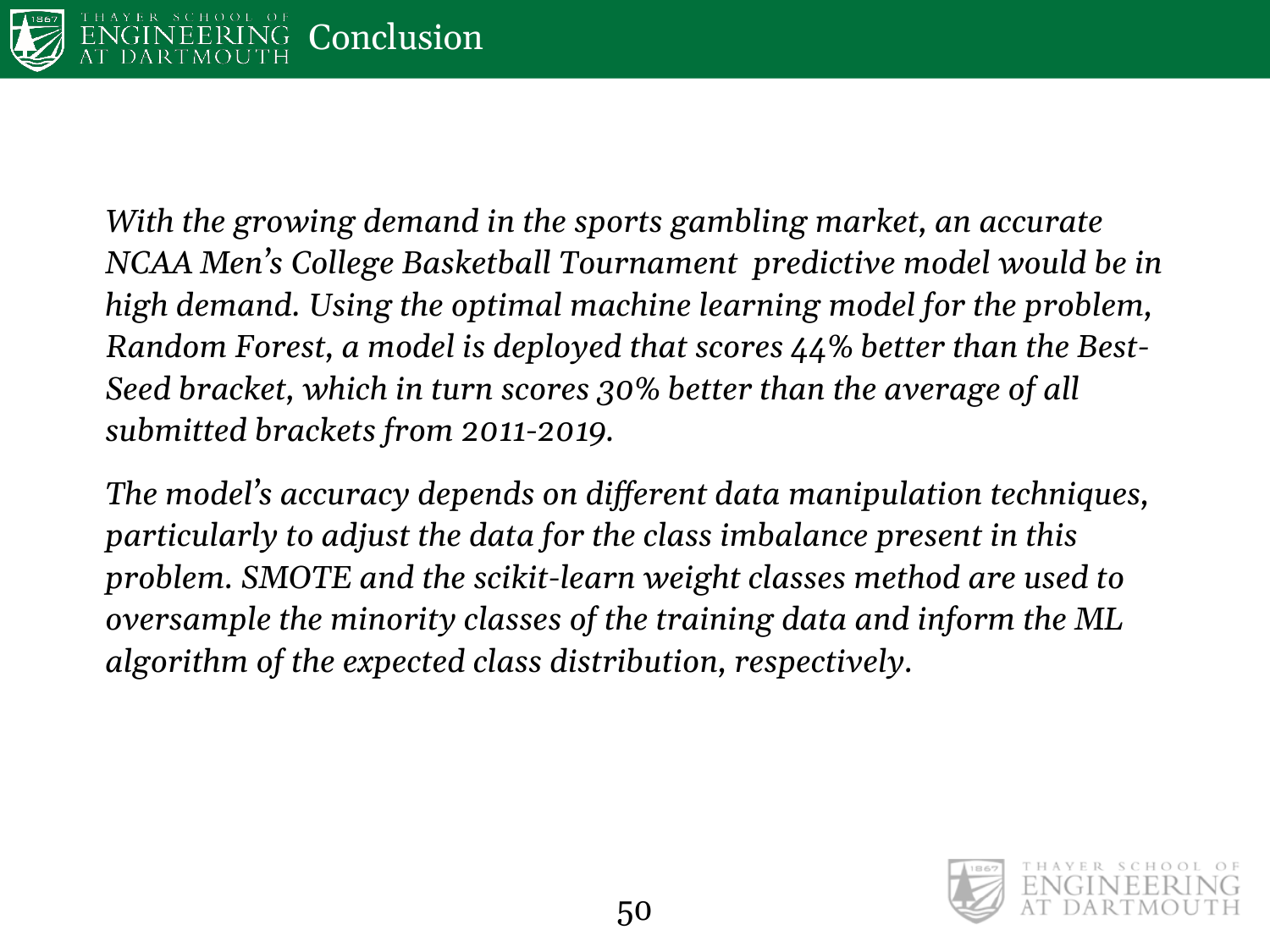

# Conclusion
With the growing demand in the sports gambling market, an accurate NCAA Men’s College Basketball Tournament  predictive model would be in high demand. Using the optimal machine learning model for the problem, Random Forest, a model is deployed that scores 44% better than the Best-Seed bracket, which in turn scores 30% better than the average of all submitted brackets from 2011-2019.
The model’s accuracy depends on different data manipulation techniques, particularly to adjust the data for the class imbalance present in this problem. SMOTE and the scikit-learn weight classes method are used to oversample the minority classes of the training data and inform the ML algorithm of the expected class distribution, respectively.
50